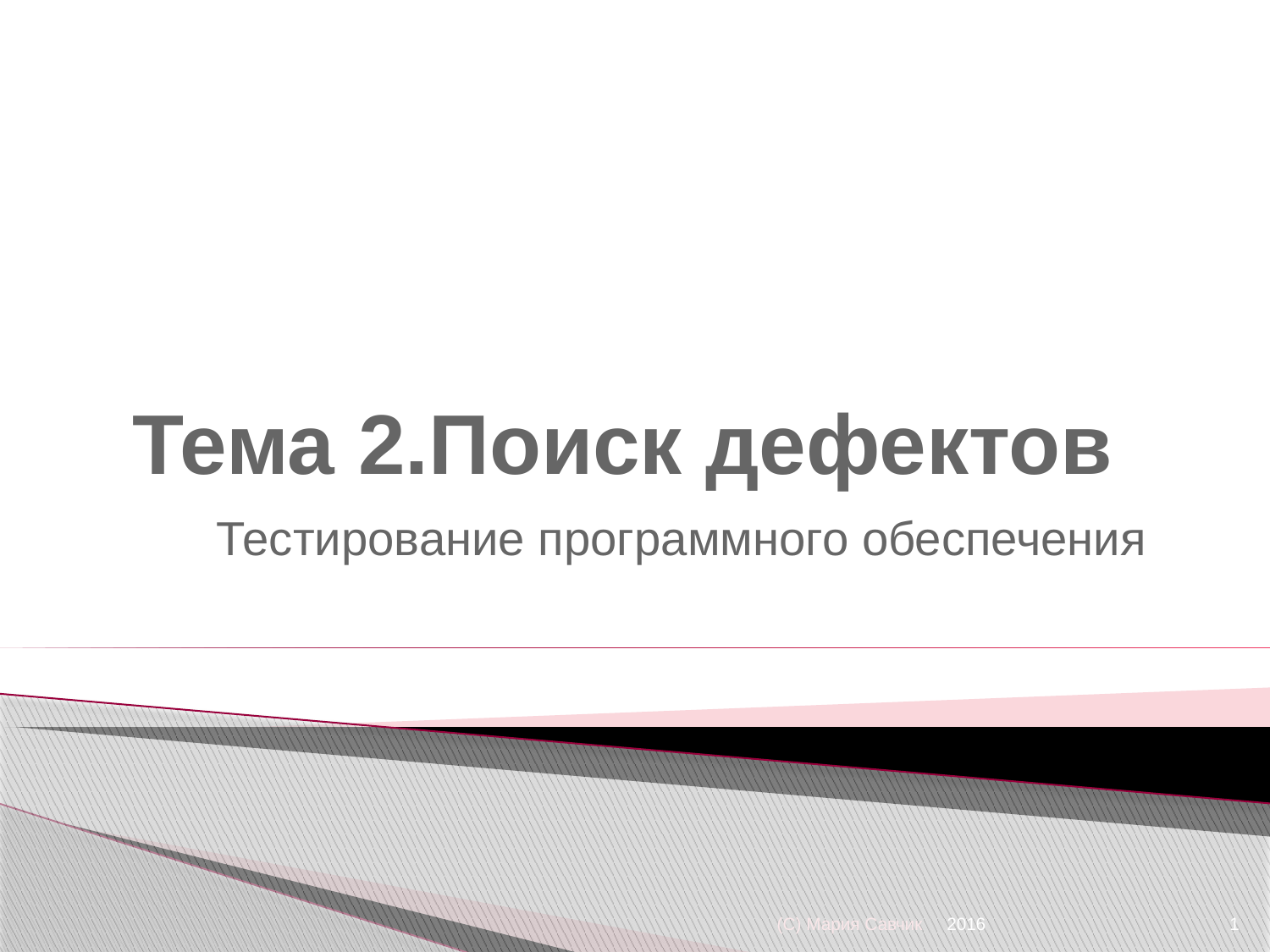

# Тема 2.Поиск дефектов
Тестирование программного обеспечения
(С) Мария Савчик
2016
1